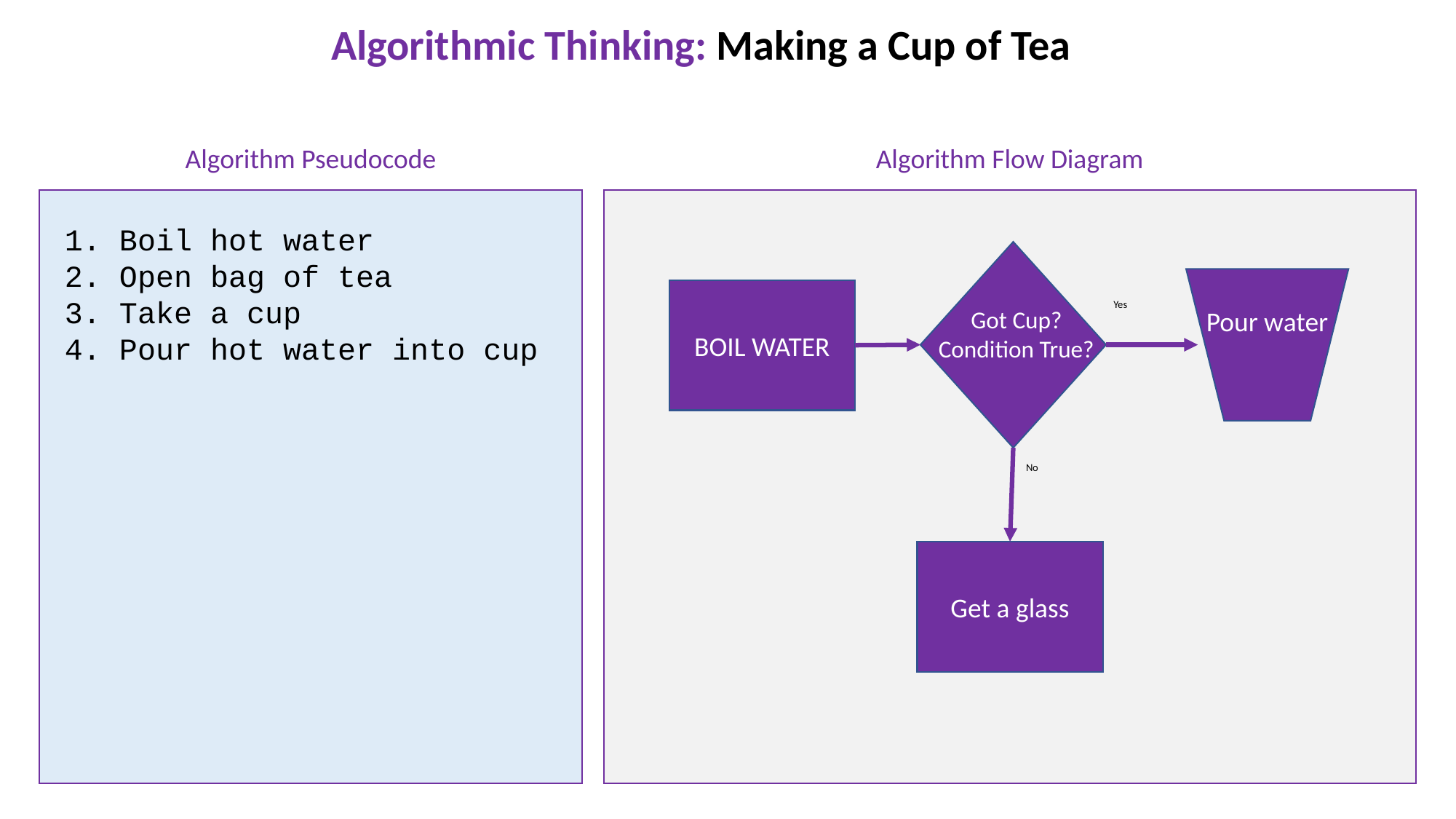

Algorithmic Thinking: Making a Cup of Tea
Algorithm Pseudocode
Algorithm Flow Diagram

1. Boil hot water
2. Open bag of tea
3. Take a cup
4. Pour hot water into cup

BOIL WATER
Yes
Pour water
Got Cup? Condition True?
No
Get a glass